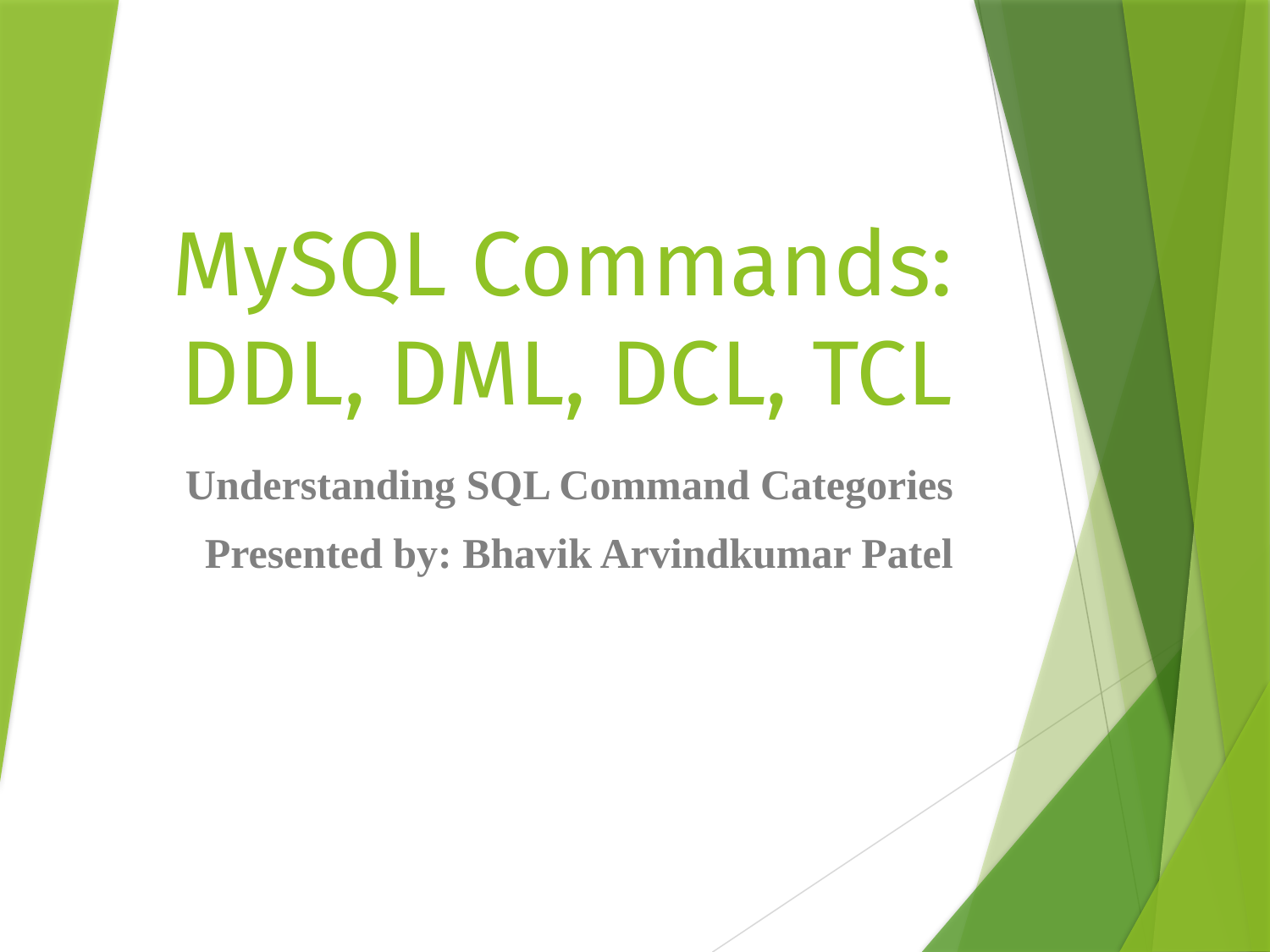

# MySQL Commands: DDL, DML, DCL, TCL
Understanding SQL Command Categories
Presented by: Bhavik Arvindkumar Patel